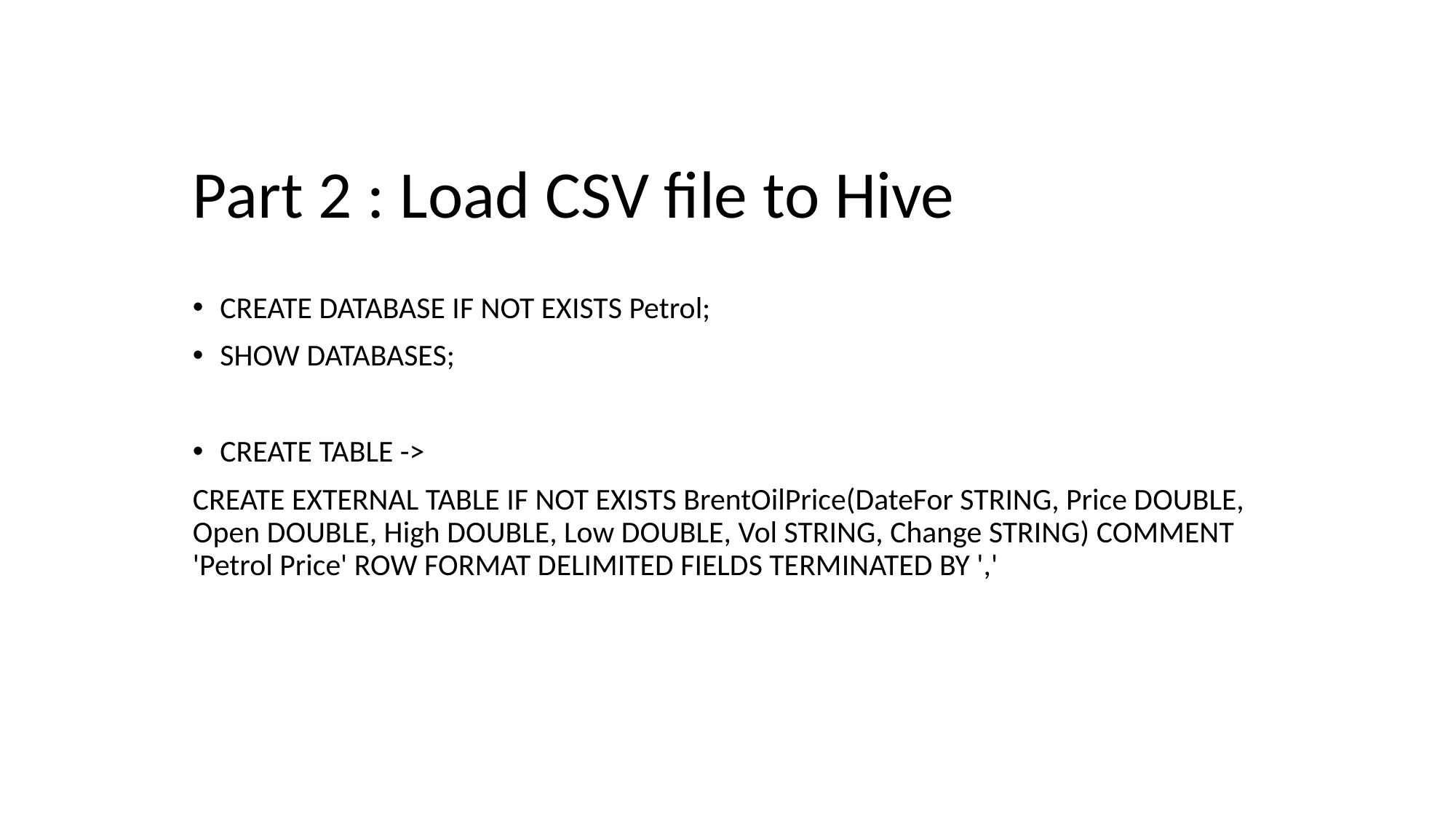

# Part 2 : Load CSV file to Hive
CREATE DATABASE IF NOT EXISTS Petrol;
SHOW DATABASES;

CREATE TABLE ->
CREATE EXTERNAL TABLE IF NOT EXISTS BrentOilPrice(DateFor STRING, Price DOUBLE, Open DOUBLE, High DOUBLE, Low DOUBLE, Vol STRING, Change STRING) COMMENT 'Petrol Price' ROW FORMAT DELIMITED FIELDS TERMINATED BY ','